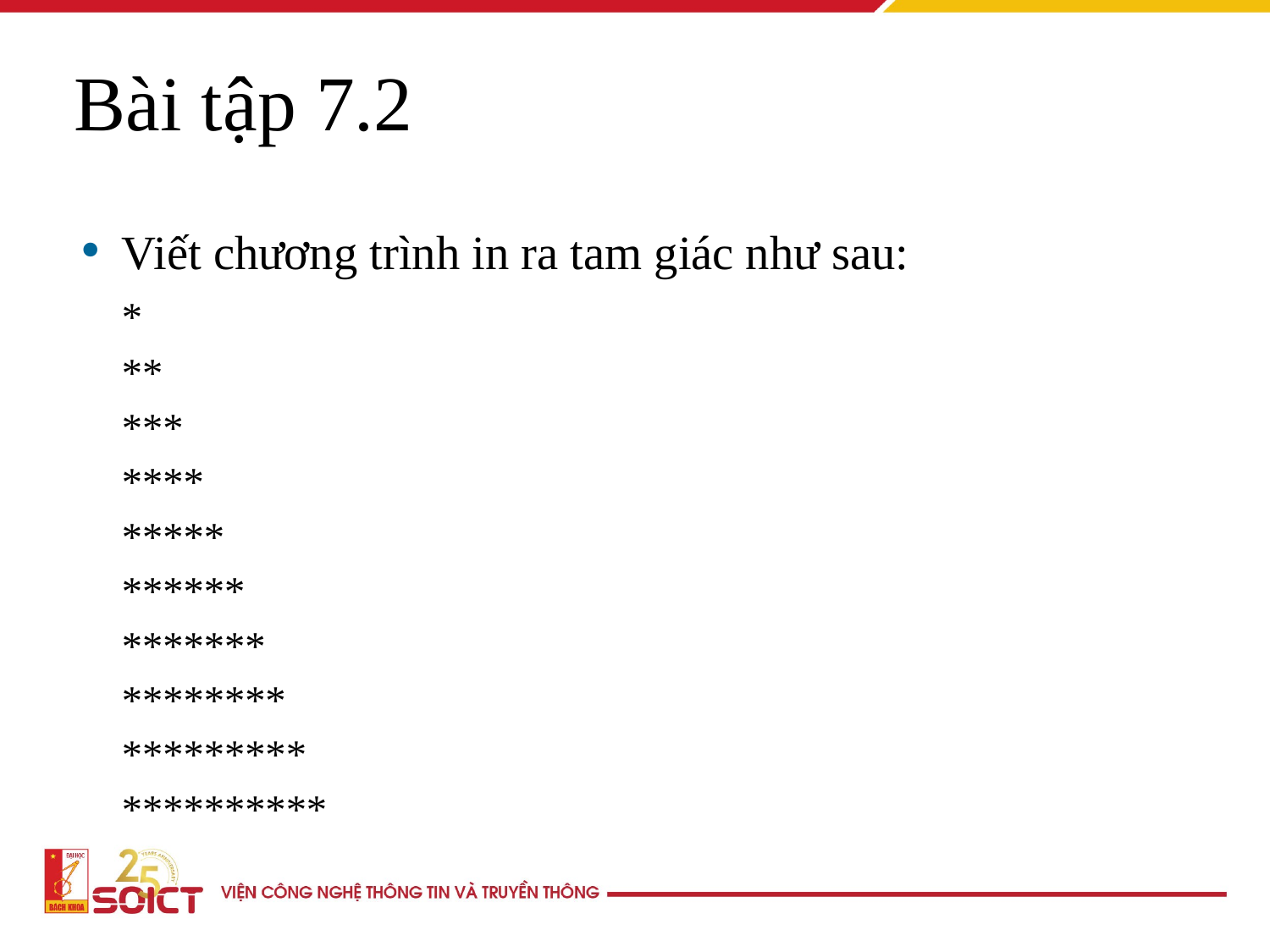

Bài tập 7.2
Viết chương trình in ra tam giác như sau:
 	*
	**
	***
	****
	*****
	******
	*******
	********
	*********
	**********